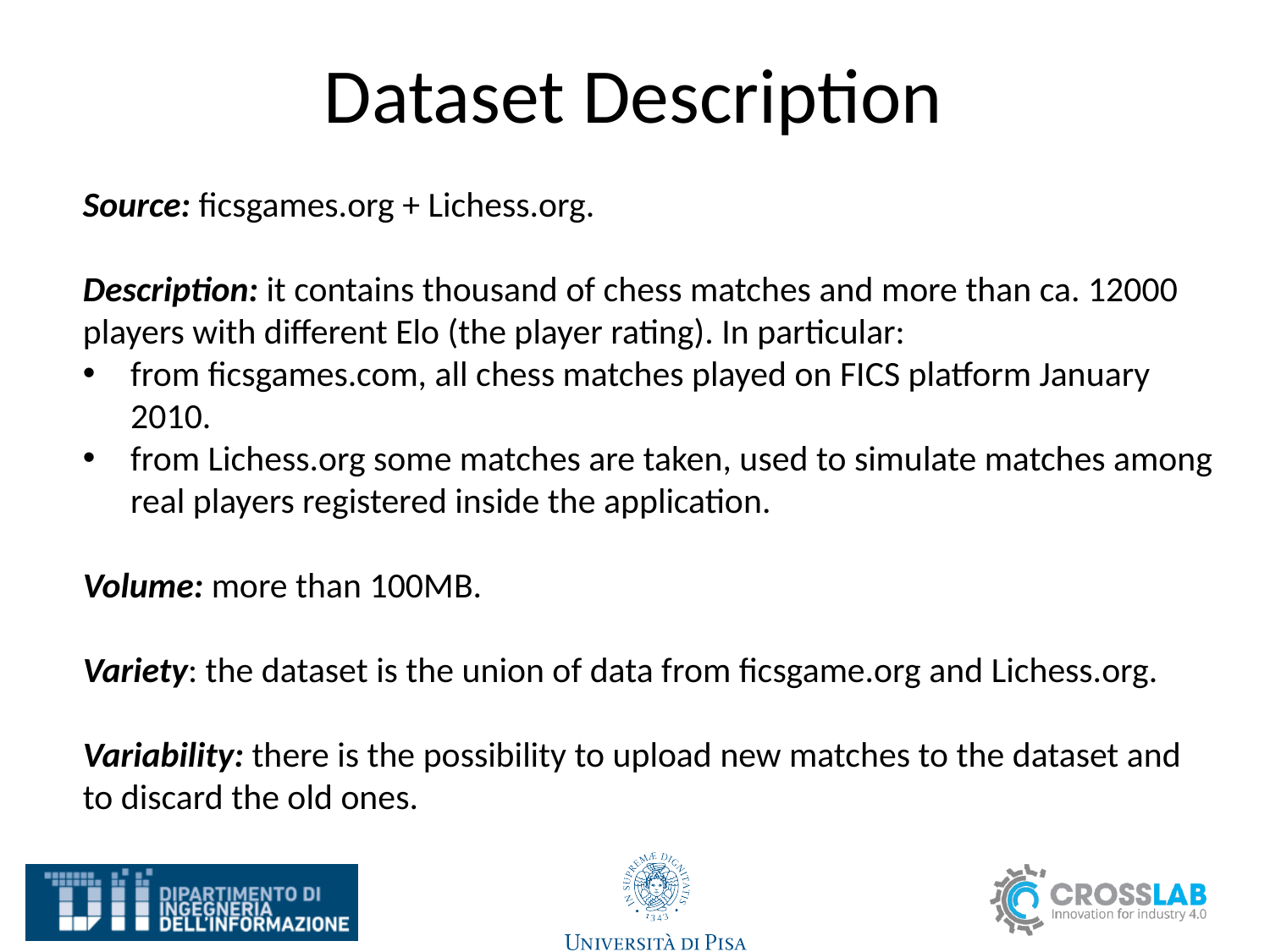

# Dataset Description
Source: ficsgames.org + Lichess.org.

Description: it contains thousand of chess matches and more than ca. 12000 players with different Elo (the player rating). In particular:
from ficsgames.com, all chess matches played on FICS platform January 2010.
from Lichess.org some matches are taken, used to simulate matches among real players registered inside the application.

Volume: more than 100MB.

Variety: the dataset is the union of data from ficsgame.org and Lichess.org.

Variability: there is the possibility to upload new matches to the dataset and to discard the old ones.